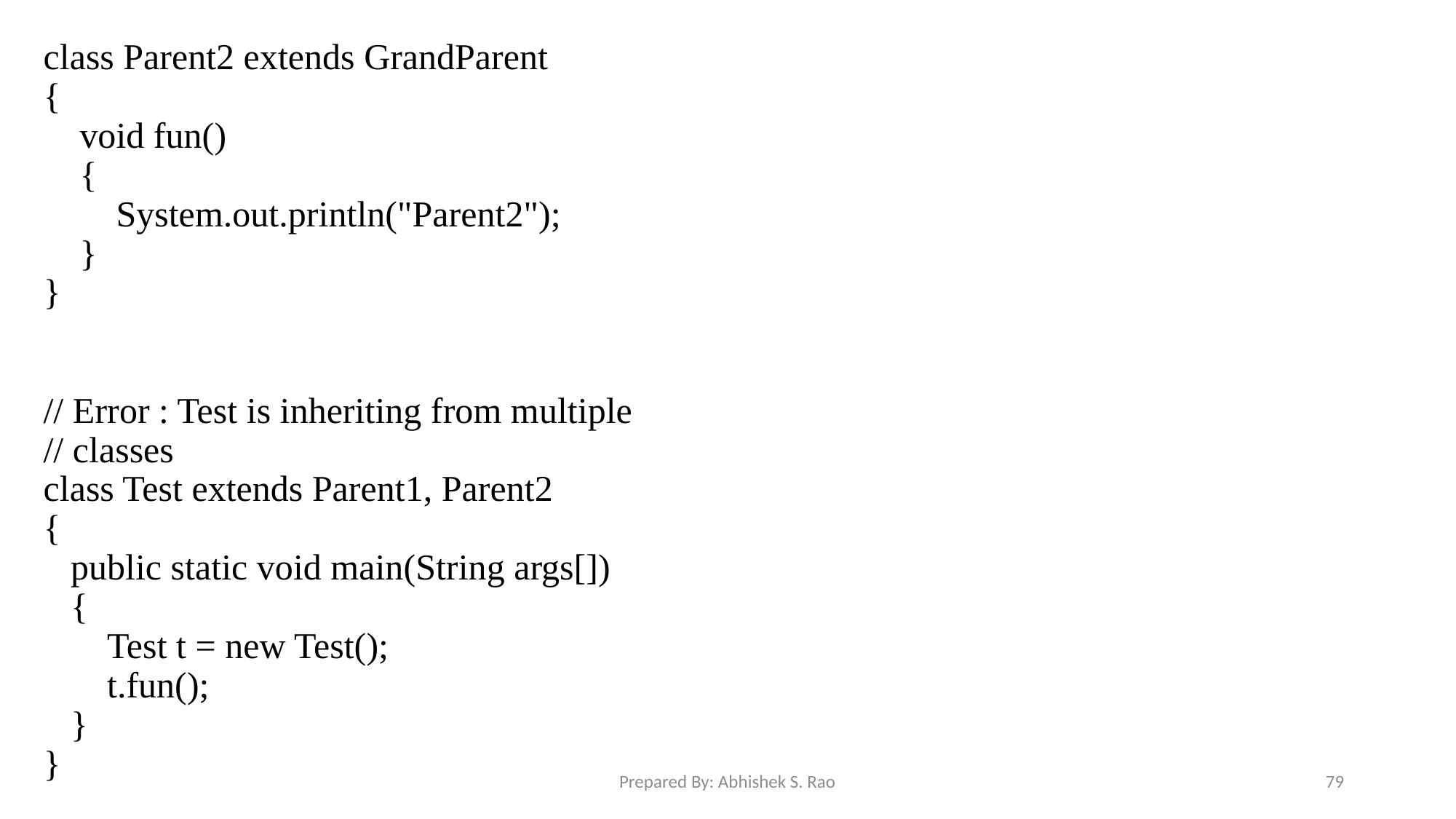

class Parent2 extends GrandParent
{
    void fun()
    {
        System.out.println("Parent2");
    }
}

// Error : Test is inheriting from multiple
// classes
class Test extends Parent1, Parent2
{
   public static void main(String args[])
   {
       Test t = new Test();
       t.fun();
   }
}
Prepared By: Abhishek S. Rao
79